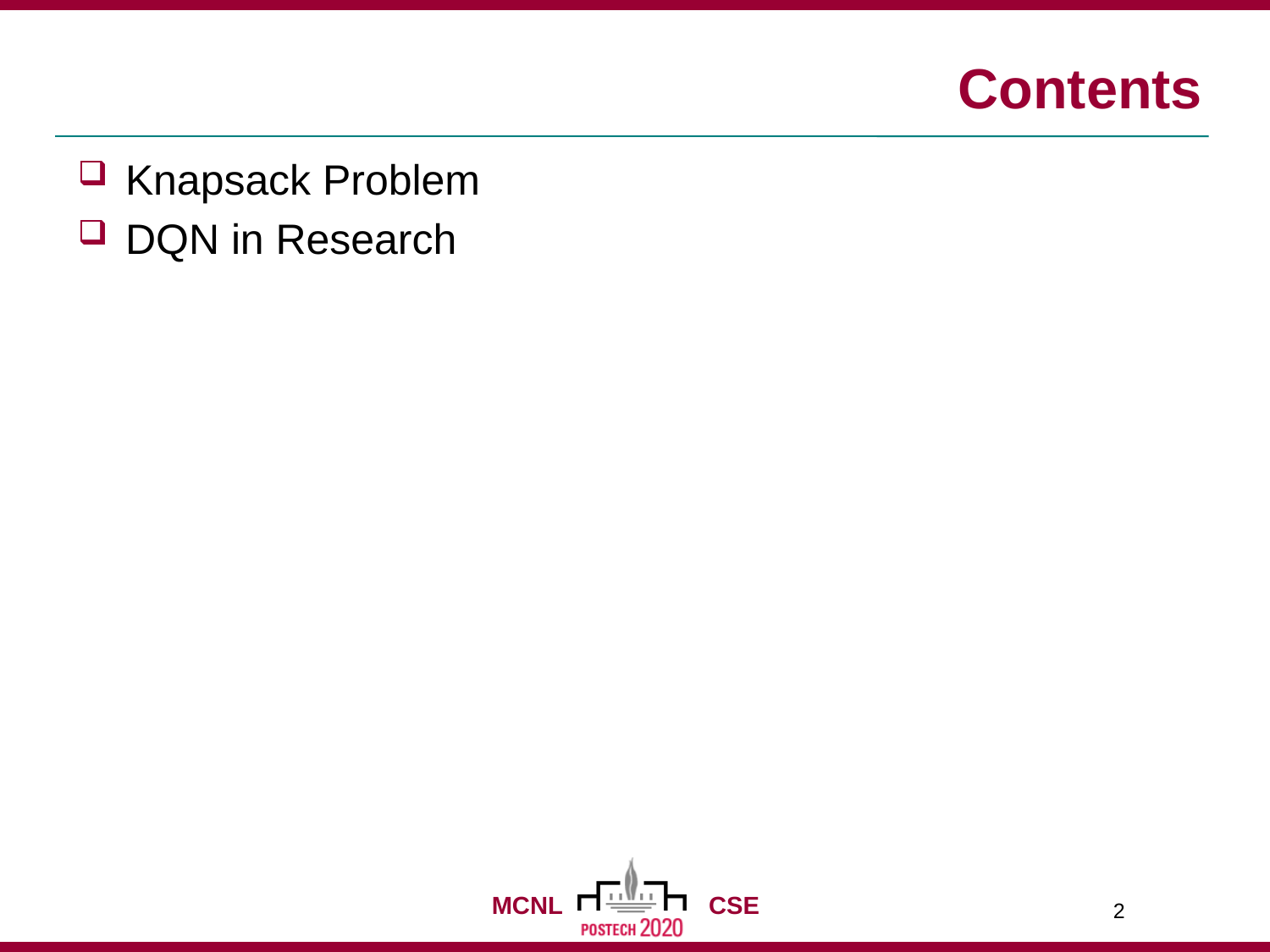

# Contents
Knapsack Problem
DQN in Research
2